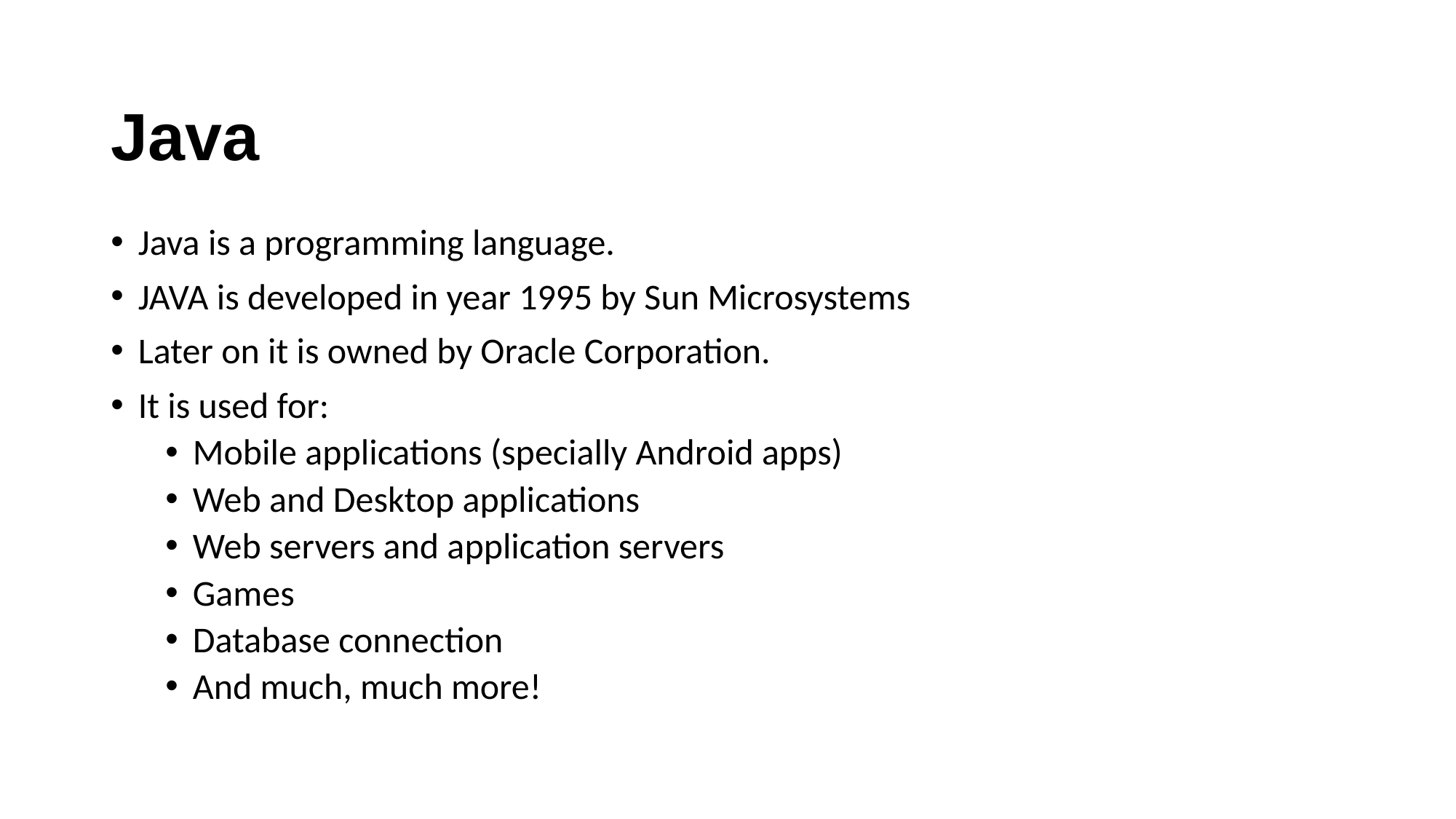

Java
Java is a programming language.
JAVA is developed in year 1995 by Sun Microsystems
Later on it is owned by Oracle Corporation.
It is used for:
Mobile applications (specially Android apps)
Web and Desktop applications
Web servers and application servers
Games
Database connection
And much, much more!